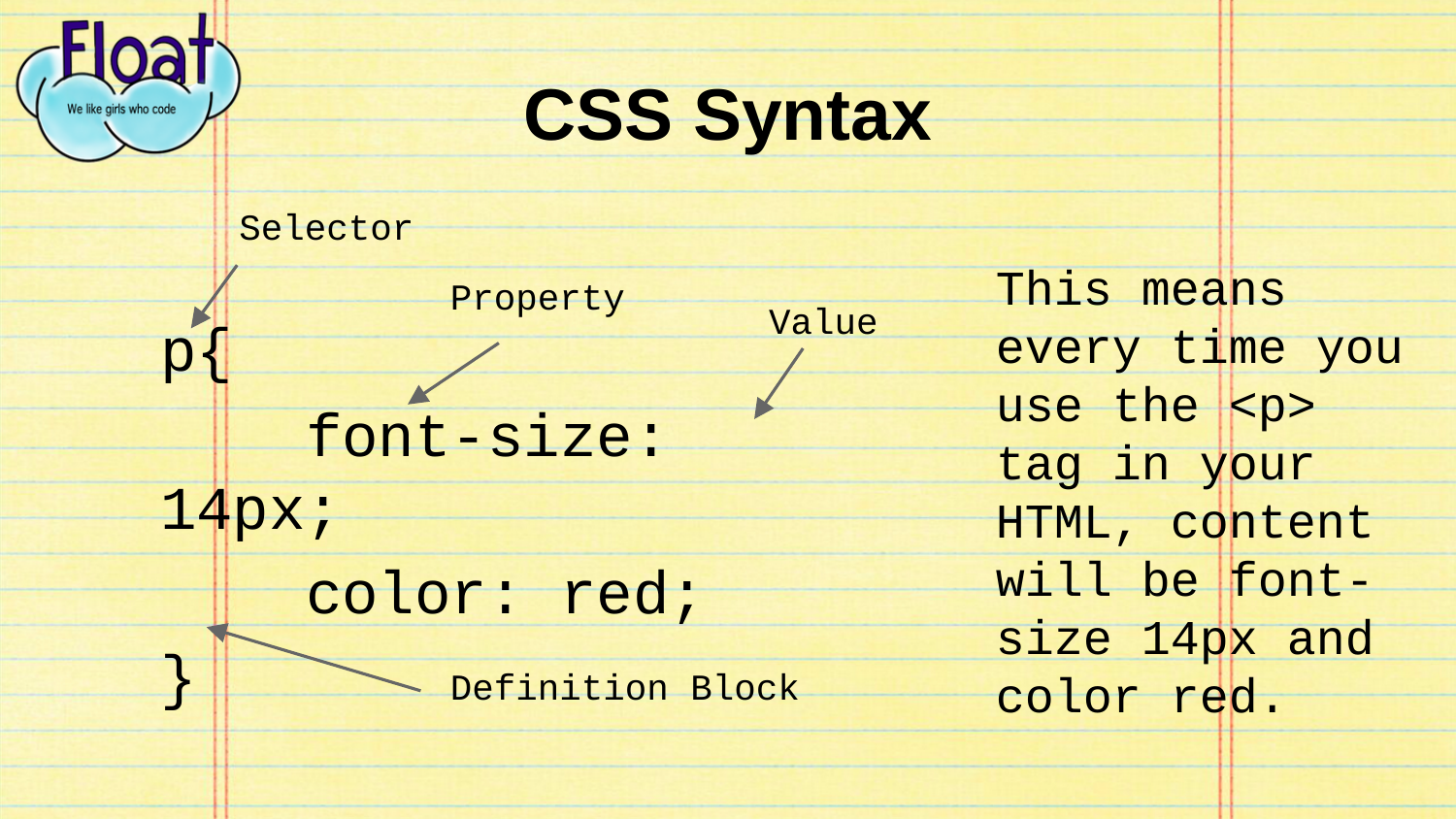

# CSS Syntax
Selector

p{
	font-size: 14px;
	color: red;
}

This means every time you use the <p> tag in your HTML, content will be font-size 14px and color red.
Property
Value
Definition Block